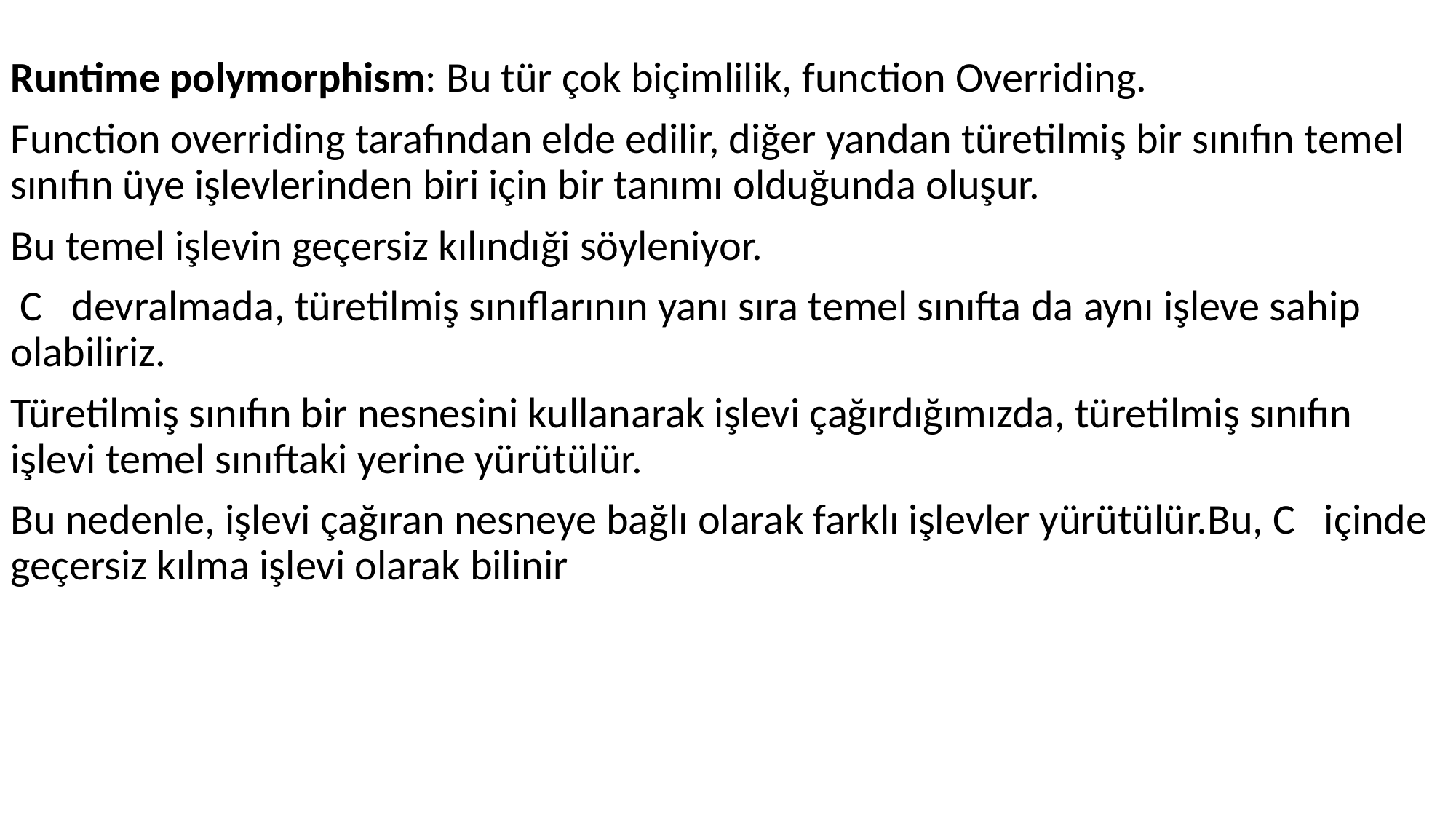

Runtime polymorphism: Bu tür çok biçimlilik, function Overriding.
Function overriding tarafından elde edilir, diğer yandan türetilmiş bir sınıfın temel sınıfın üye işlevlerinden biri için bir tanımı olduğunda oluşur.
Bu temel işlevin geçersiz kılındıği söyleniyor.
 C   devralmada, türetilmiş sınıflarının yanı sıra temel sınıfta da aynı işleve sahip olabiliriz.
Türetilmiş sınıfın bir nesnesini kullanarak işlevi çağırdığımızda, türetilmiş sınıfın işlevi temel sınıftaki yerine yürütülür.
Bu nedenle, işlevi çağıran nesneye bağlı olarak farklı işlevler yürütülür.Bu, C   içinde geçersiz kılma işlevi olarak bilinir